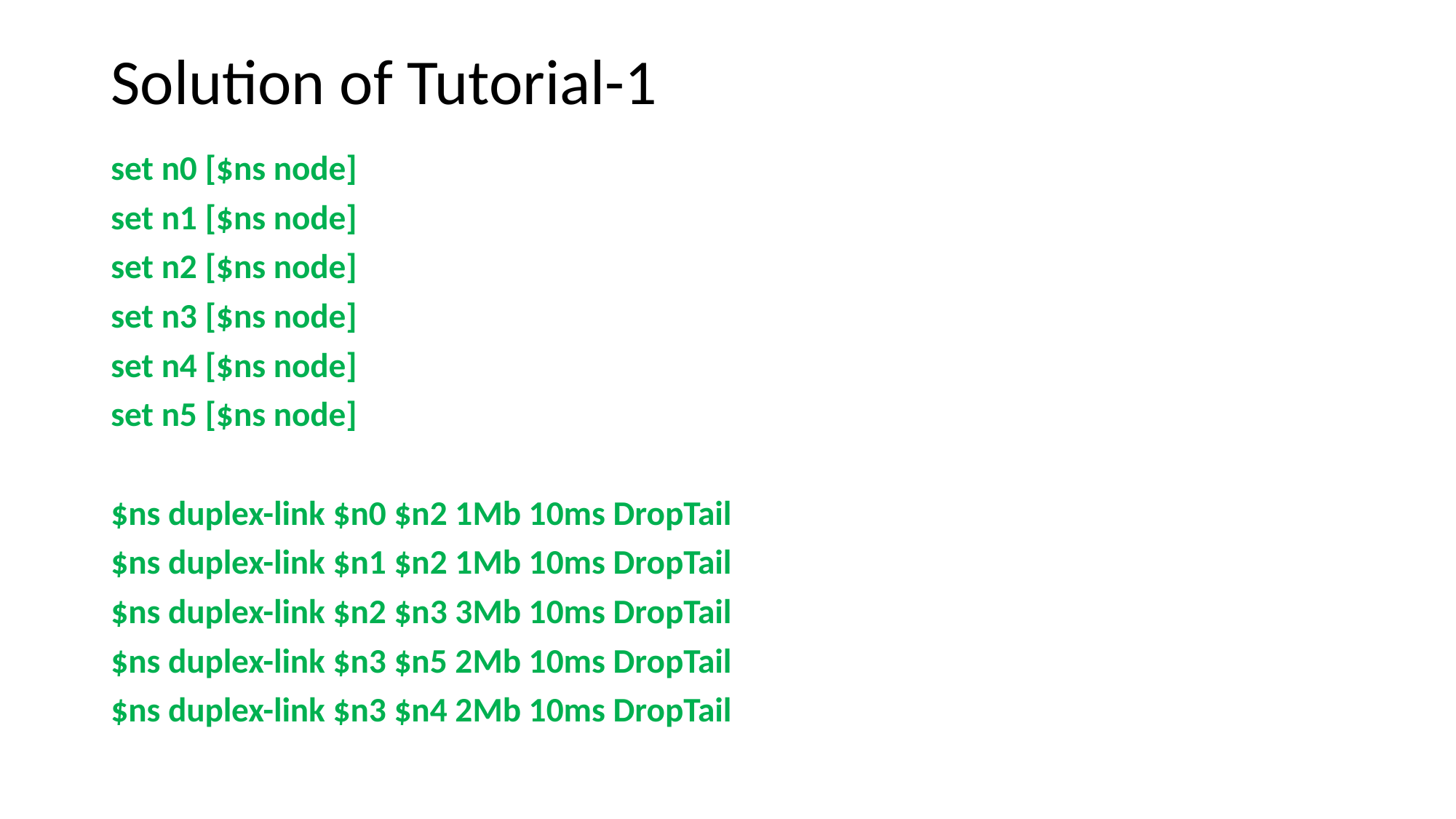

# Solution of Tutorial-1
set n0 [$ns node]
set n1 [$ns node]
set n2 [$ns node]
set n3 [$ns node]
set n4 [$ns node]
set n5 [$ns node]

$ns duplex-link $n0 $n2 1Mb 10ms DropTail
$ns duplex-link $n1 $n2 1Mb 10ms DropTail
$ns duplex-link $n2 $n3 3Mb 10ms DropTail
$ns duplex-link $n3 $n5 2Mb 10ms DropTail
$ns duplex-link $n3 $n4 2Mb 10ms DropTail